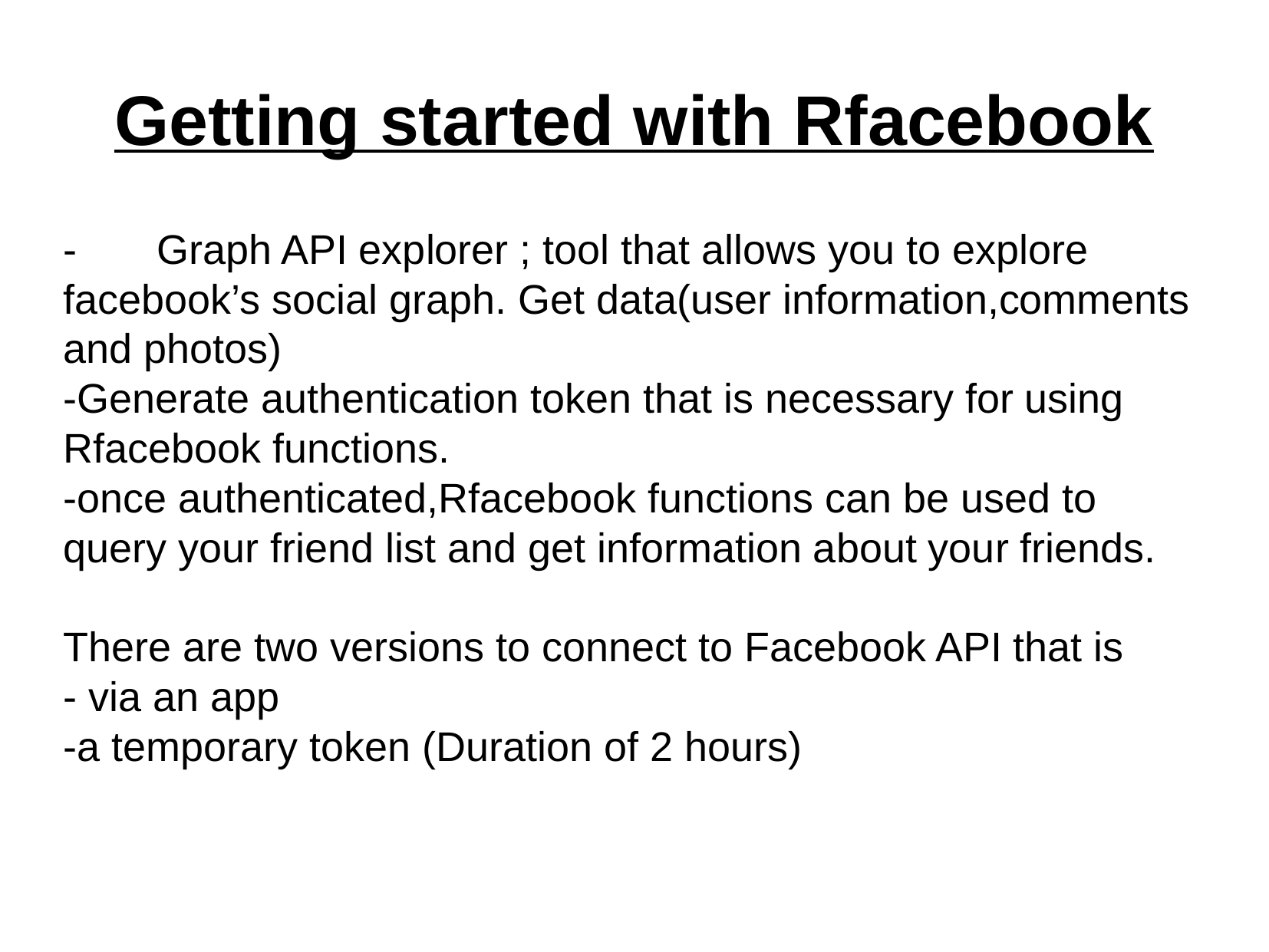

Getting started with Rfacebook
-	Graph API explorer ; tool that allows you to explore facebook’s social graph. Get data(user information,comments and photos)
-Generate authentication token that is necessary for using Rfacebook functions.
-once authenticated,Rfacebook functions can be used to query your friend list and get information about your friends.

There are two versions to connect to Facebook API that is
- via an app
-a temporary token (Duration of 2 hours)